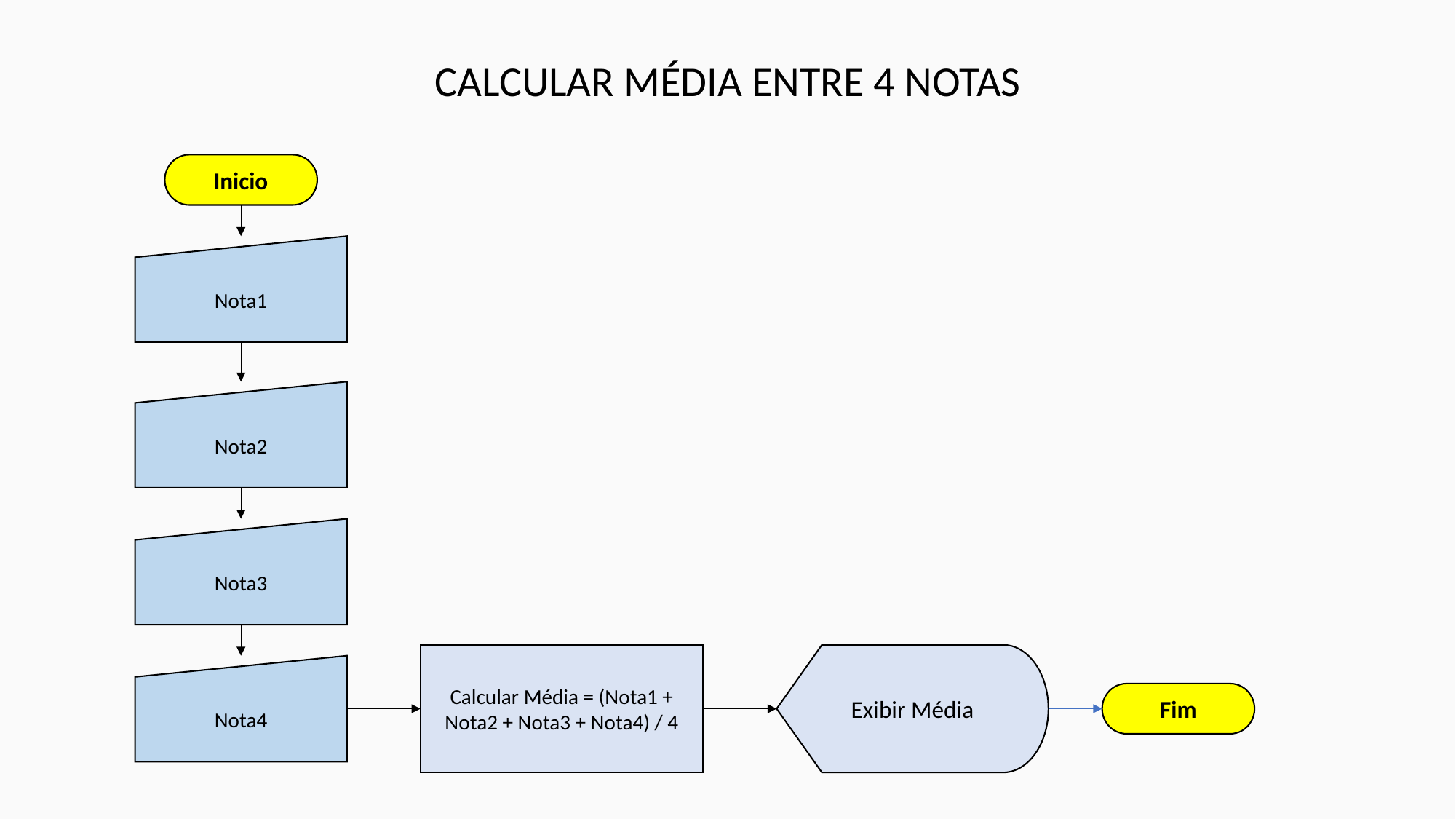

CALCULAR MÉDIA ENTRE 4 NOTAS
Inicio
Nota1
Nota2
Nota3
Calcular Média = (Nota1 + Nota2 + Nota3 + Nota4) / 4
Exibir Média
Nota4
Fim